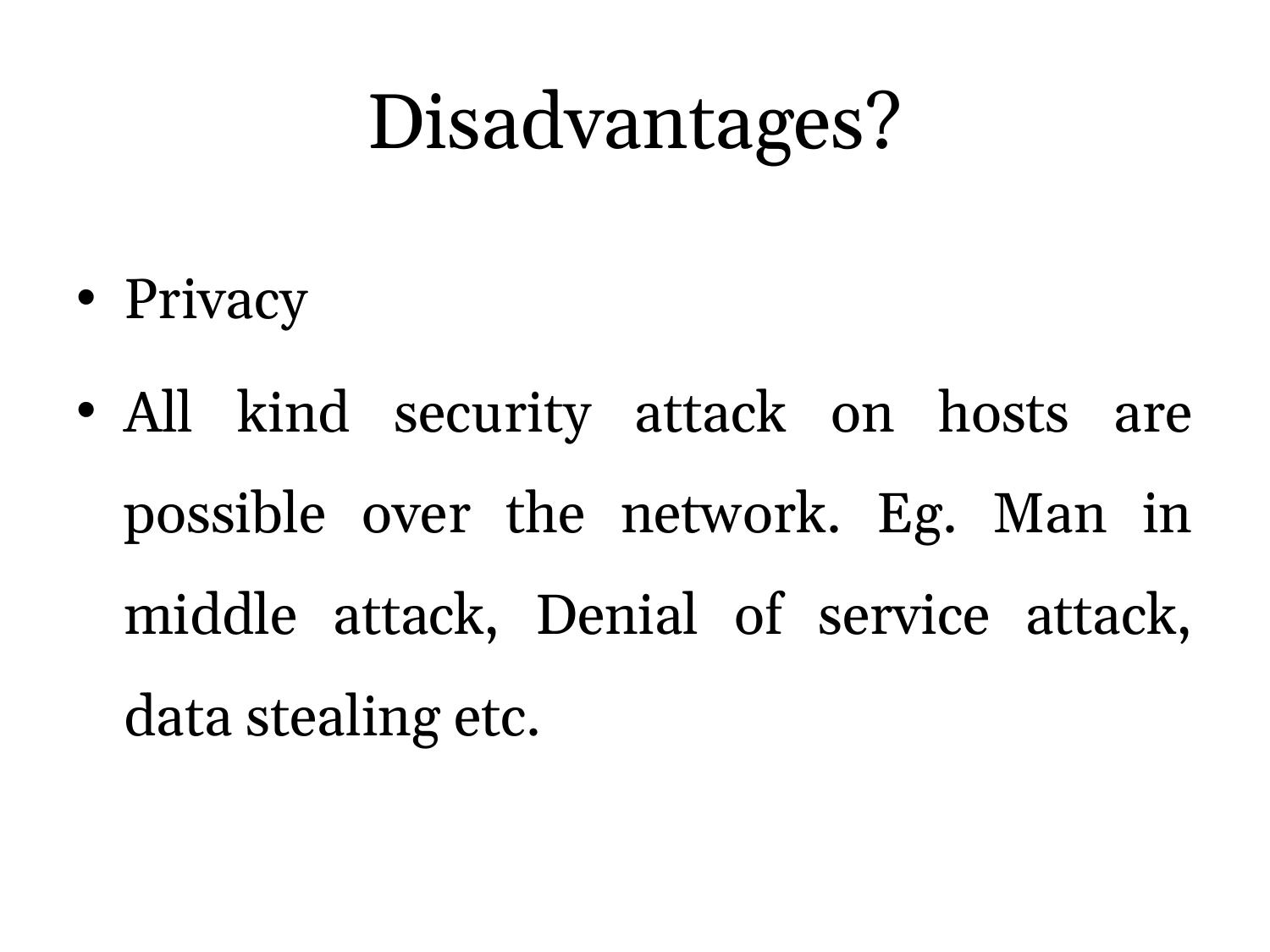

# Disadvantages?
Privacy
All kind security attack on hosts are possible over the network. Eg. Man in middle attack, Denial of service attack, data stealing etc.